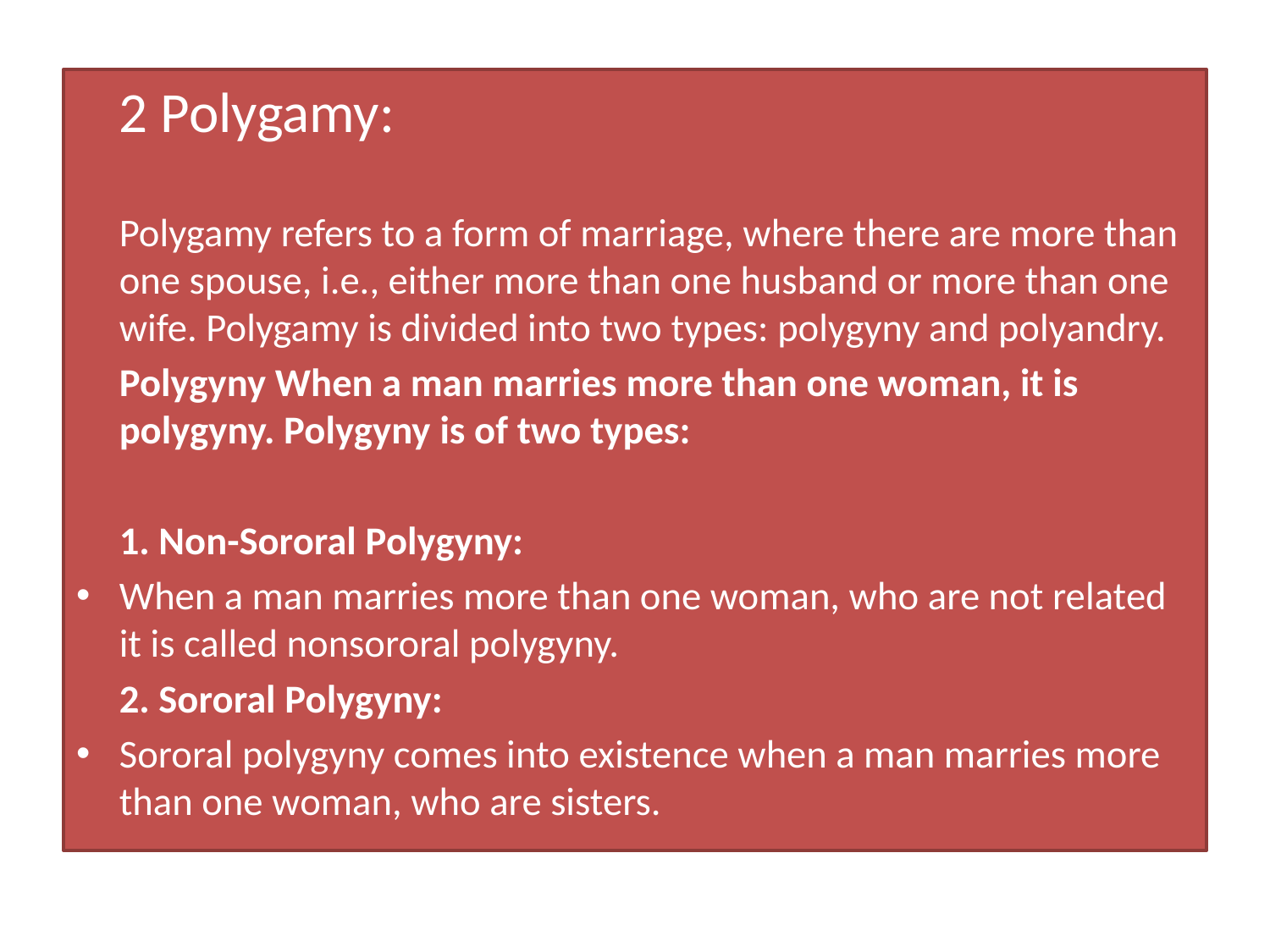

2 Polygamy:

	Polygamy refers to a form of marriage, where there are more than one spouse, i.e., either more than one husband or more than one wife. Polygamy is divided into two types: polygyny and polyandry.
	Polygyny When a man marries more than one woman, it is polygyny. Polygyny is of two types:

	1. Non-Sororal Polygyny:
When a man marries more than one woman, who are not related it is called nonsororal polygyny.
	2. Sororal Polygyny:
Sororal polygyny comes into existence when a man marries more than one woman, who are sisters.